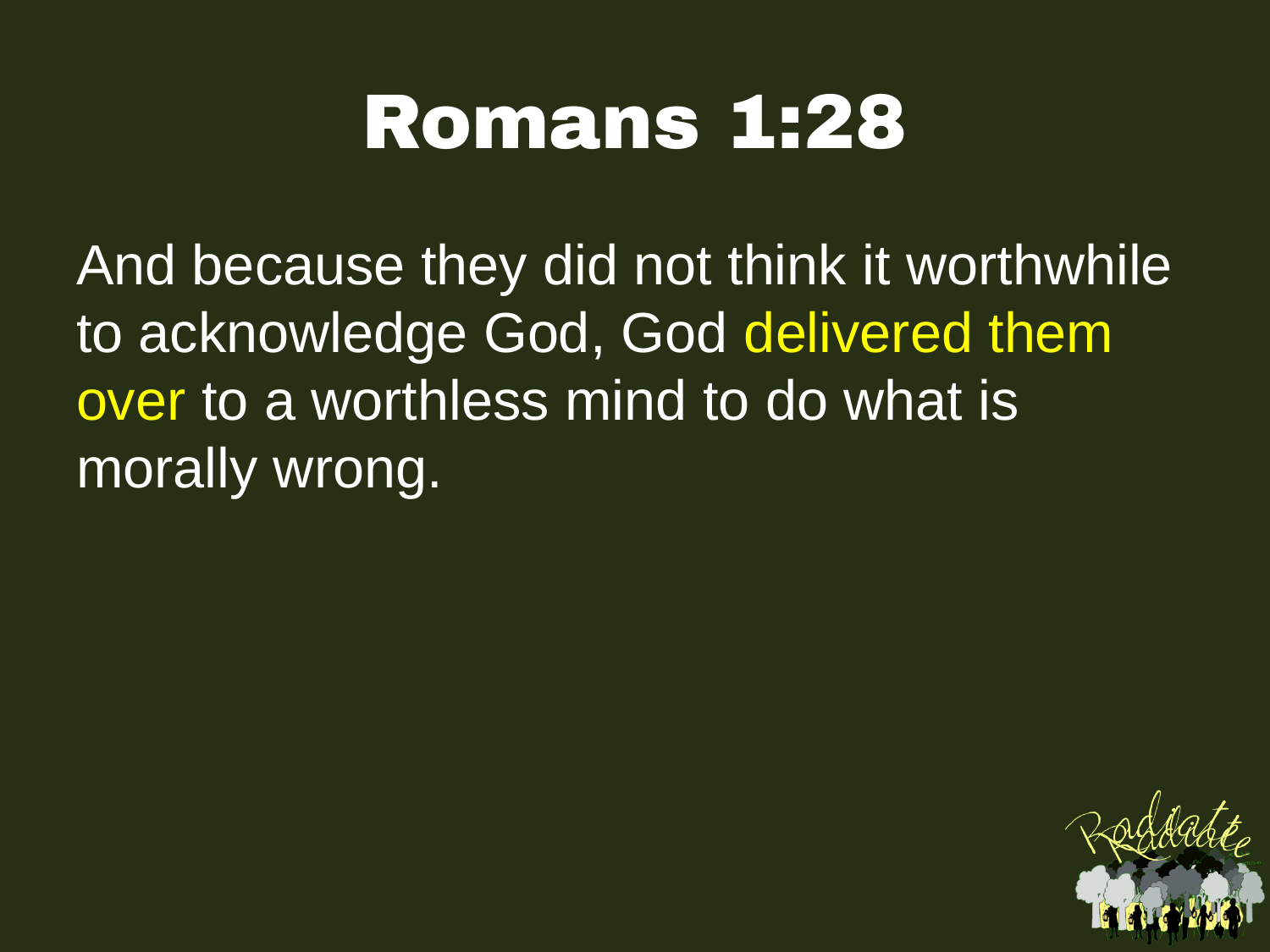

# Romans 1:28
And because they did not think it worthwhile to acknowledge God, God delivered them over to a worthless mind to do what is morally wrong.